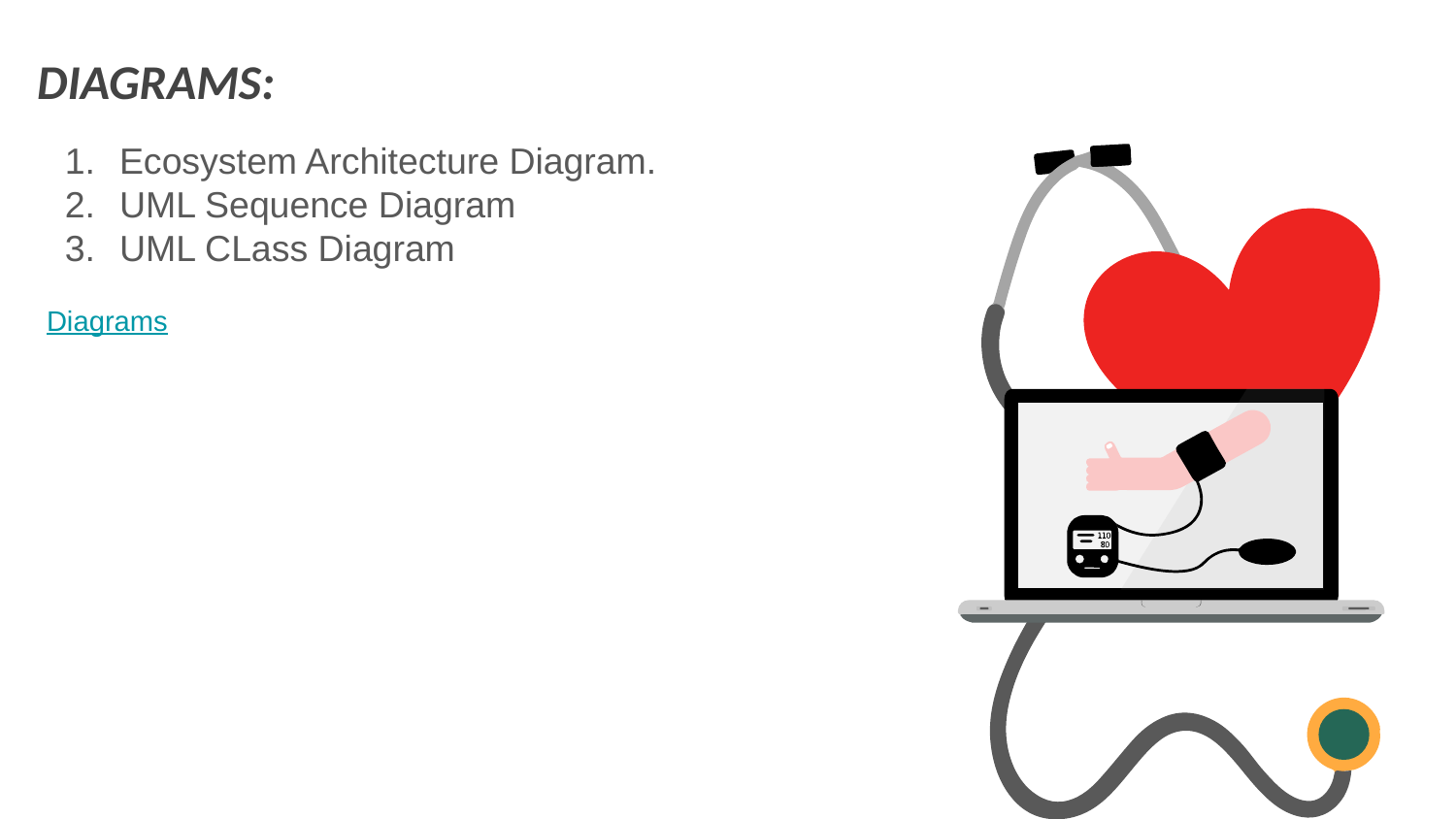

# DIAGRAMS:
Ecosystem Architecture Diagram.
UML Sequence Diagram
UML CLass Diagram

Diagrams